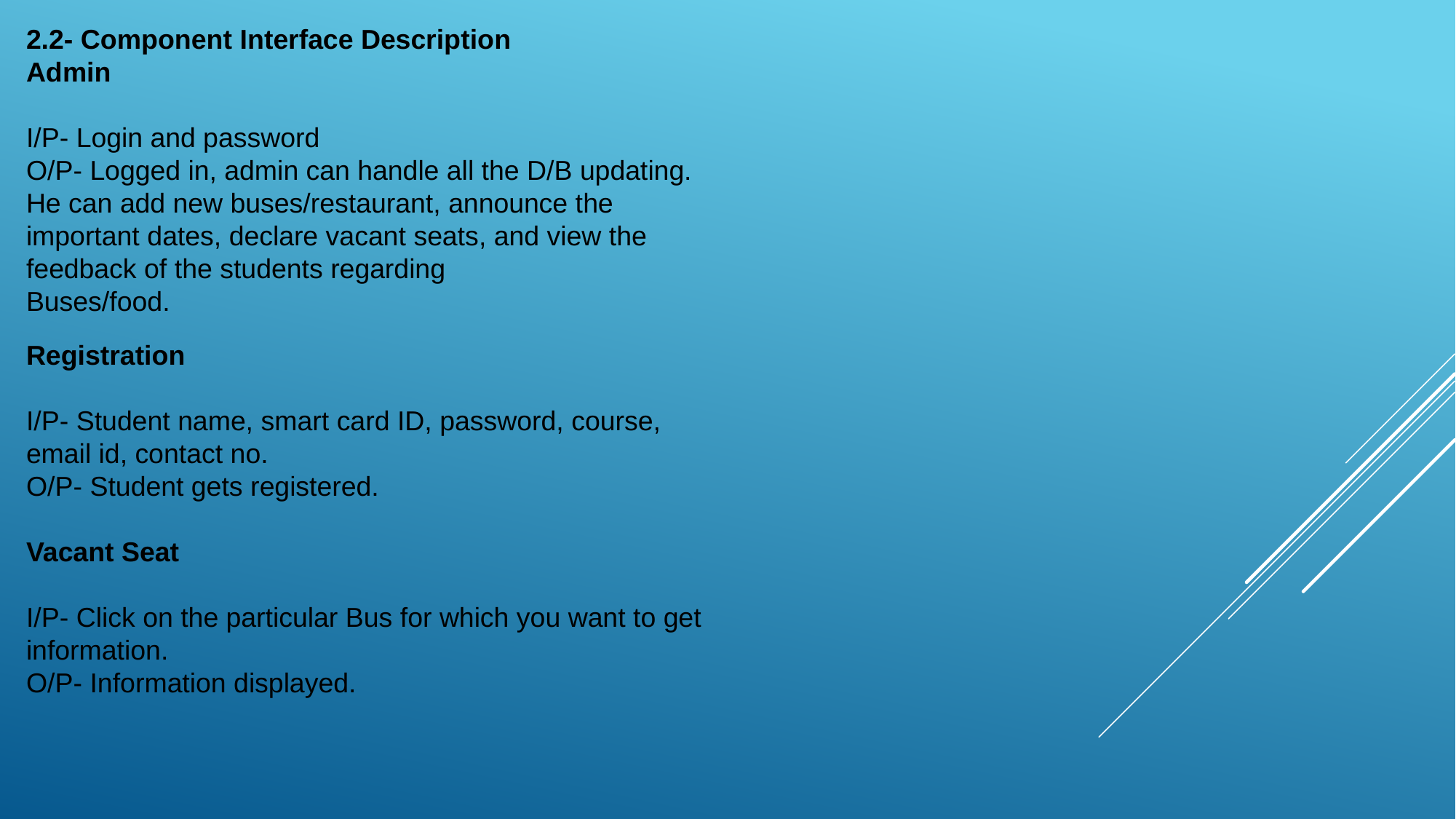

2.2- Component Interface Description
Admin
I/P- Login and password
O/P- Logged in, admin can handle all the D/B updating. He can add new buses/restaurant, announce the important dates, declare vacant seats, and view the feedback of the students regarding
Buses/food.

Registration
I/P- Student name, smart card ID, password, course, email id, contact no.
O/P- Student gets registered.

Vacant Seat
I/P- Click on the particular Bus for which you want to get
information.
O/P- Information displayed.